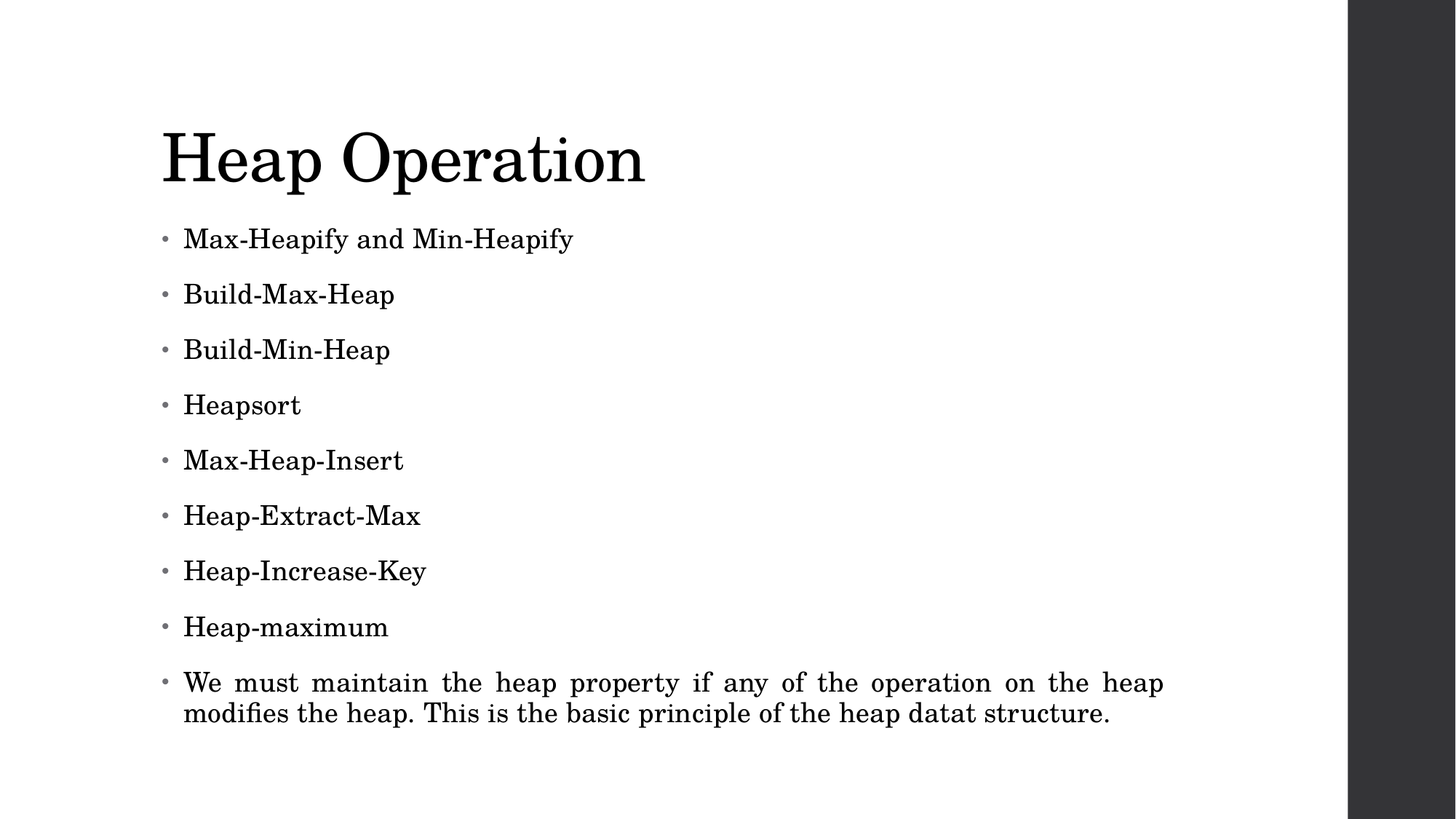

# Heap Operation
Max-Heapify and Min-Heapify
Build-Max-Heap
Build-Min-Heap
Heapsort
Max-Heap-Insert
Heap-Extract-Max
Heap-Increase-Key
Heap-maximum
We must maintain the heap property if any of the operation on the heap modifies the heap. This is the basic principle of the heap datat structure.